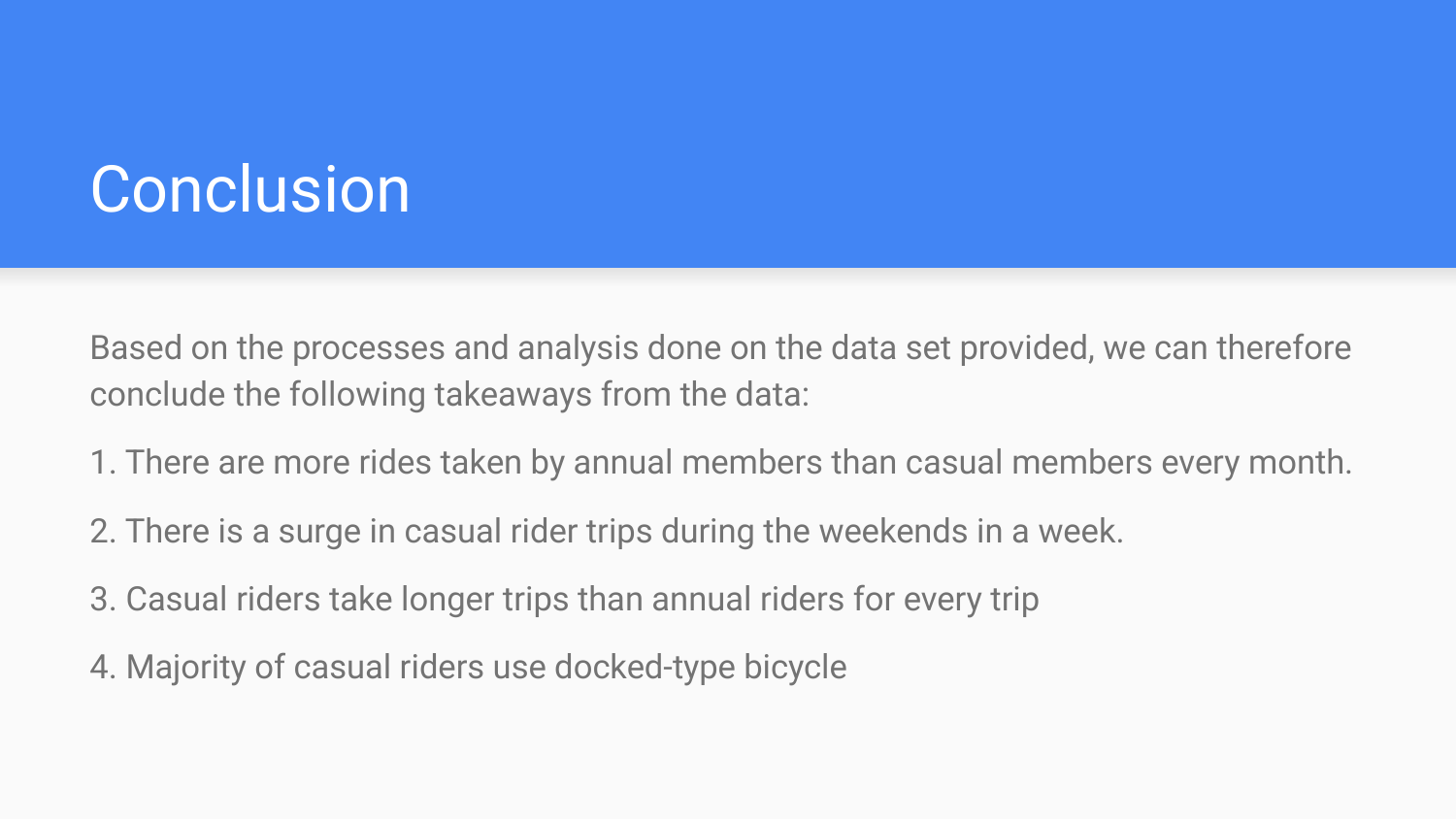

# Conclusion
Based on the processes and analysis done on the data set provided, we can therefore conclude the following takeaways from the data:
1. There are more rides taken by annual members than casual members every month.
2. There is a surge in casual rider trips during the weekends in a week.
3. Casual riders take longer trips than annual riders for every trip
4. Majority of casual riders use docked-type bicycle